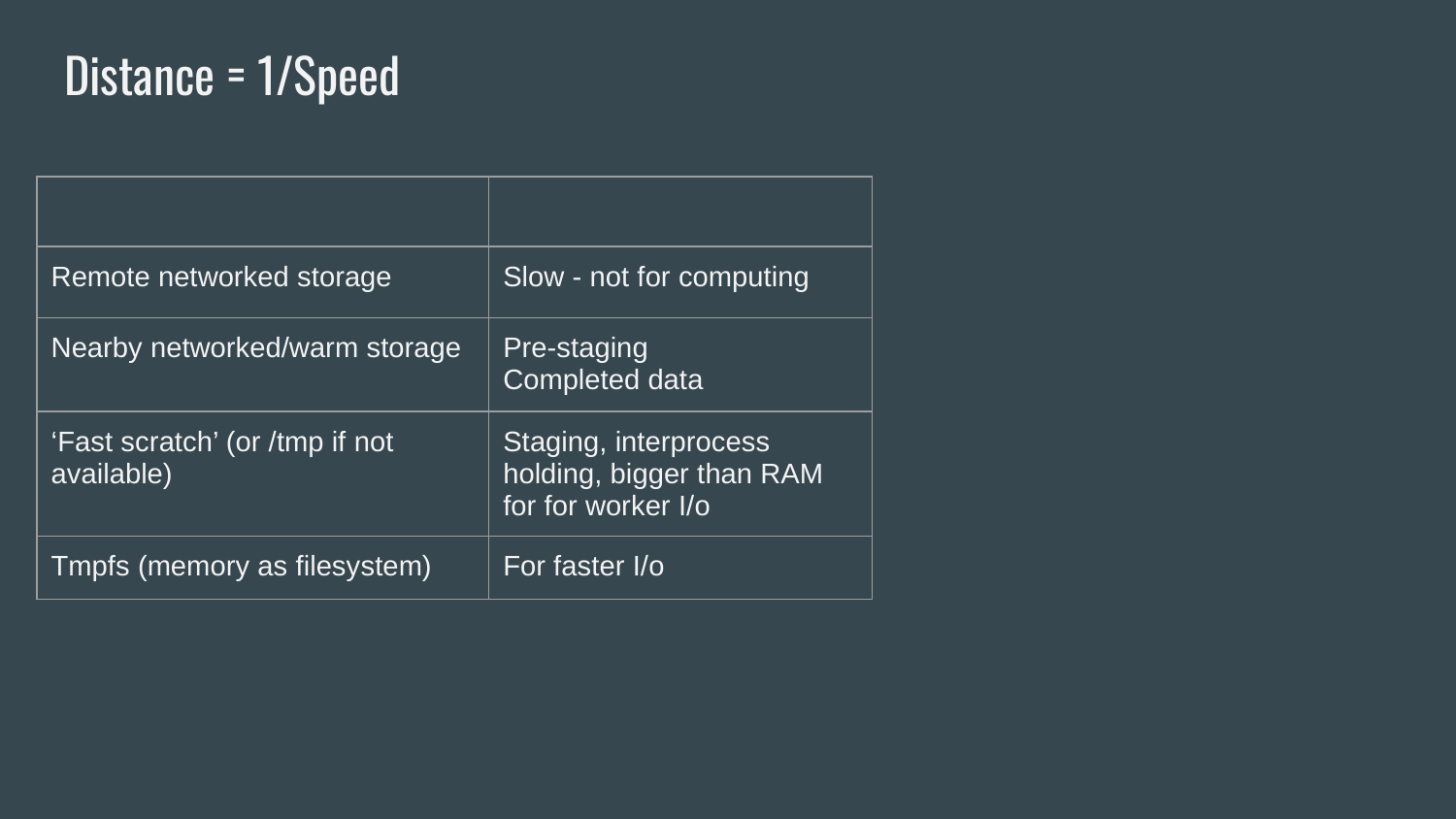

Distance = 1/Speed

|  |  |
| --- | --- |
| Remote networked storage | Slow - not for computing |
| Nearby networked/warm storage | Pre-staging Completed data |
| ‘Fast scratch’ (or /tmp if not available) | Staging, interprocess holding, bigger than RAM for for worker I/o |
| Tmpfs (memory as filesystem) | For faster I/o |